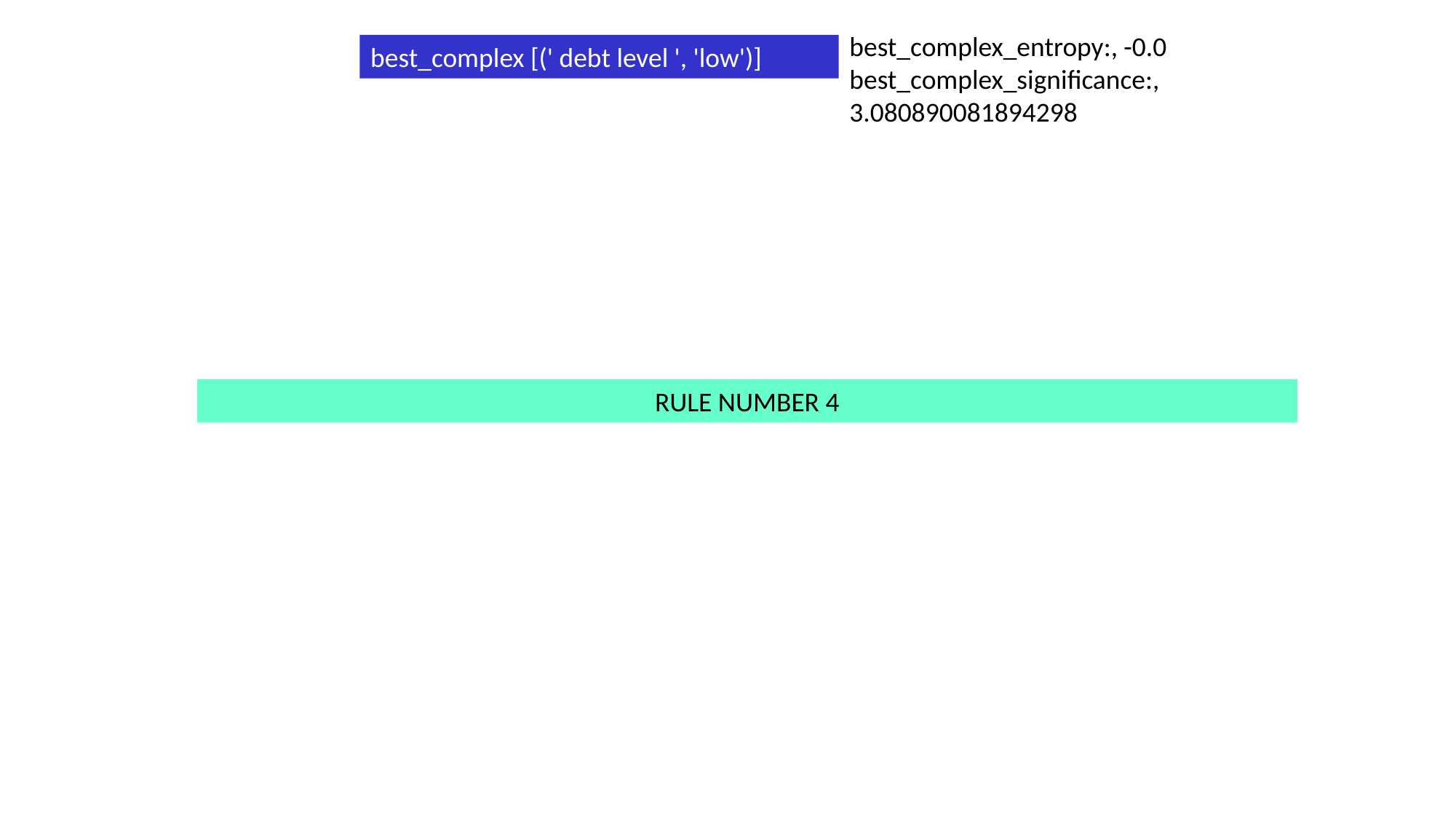

best_complex_entropy:, -0.0
best_complex_significance:, 3.080890081894298
best_complex [(' debt level ', 'low')]
RULE NUMBER 4